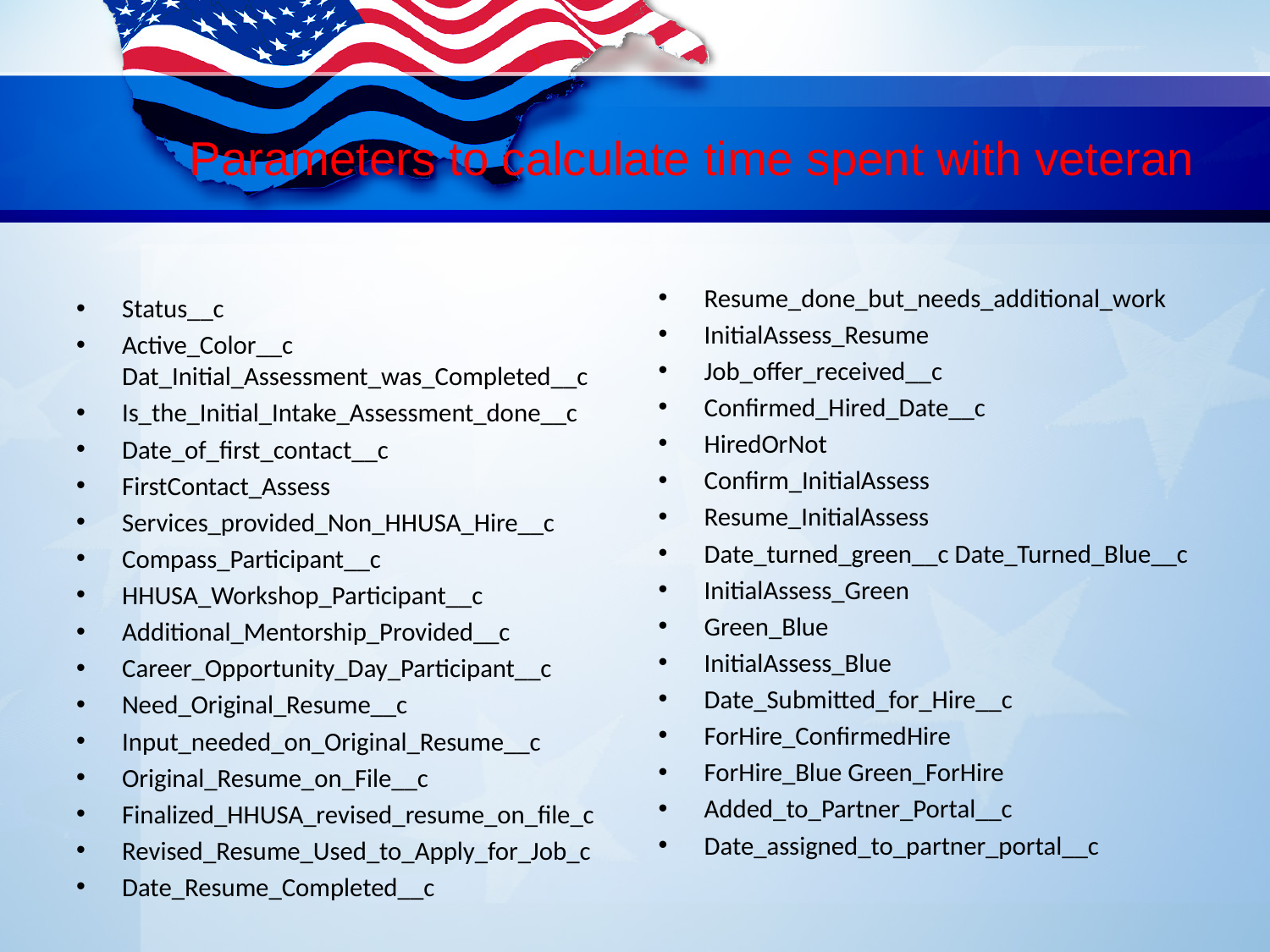

# Parameters to calculate time spent with veteran
Resume_done_but_needs_additional_work
InitialAssess_Resume
Job_offer_received__c
Confirmed_Hired_Date__c
HiredOrNot
Confirm_InitialAssess
Resume_InitialAssess
Date_turned_green__c Date_Turned_Blue__c
InitialAssess_Green
Green_Blue
InitialAssess_Blue
Date_Submitted_for_Hire__c
ForHire_ConfirmedHire
ForHire_Blue Green_ForHire
Added_to_Partner_Portal__c
Date_assigned_to_partner_portal__c
Status__c
Active_Color__c Dat_Initial_Assessment_was_Completed__c
Is_the_Initial_Intake_Assessment_done__c
Date_of_first_contact__c
FirstContact_Assess
Services_provided_Non_HHUSA_Hire__c
Compass_Participant__c
HHUSA_Workshop_Participant__c
Additional_Mentorship_Provided__c
Career_Opportunity_Day_Participant__c
Need_Original_Resume__c
Input_needed_on_Original_Resume__c
Original_Resume_on_File__c
Finalized_HHUSA_revised_resume_on_file_c
Revised_Resume_Used_to_Apply_for_Job_c
Date_Resume_Completed__c